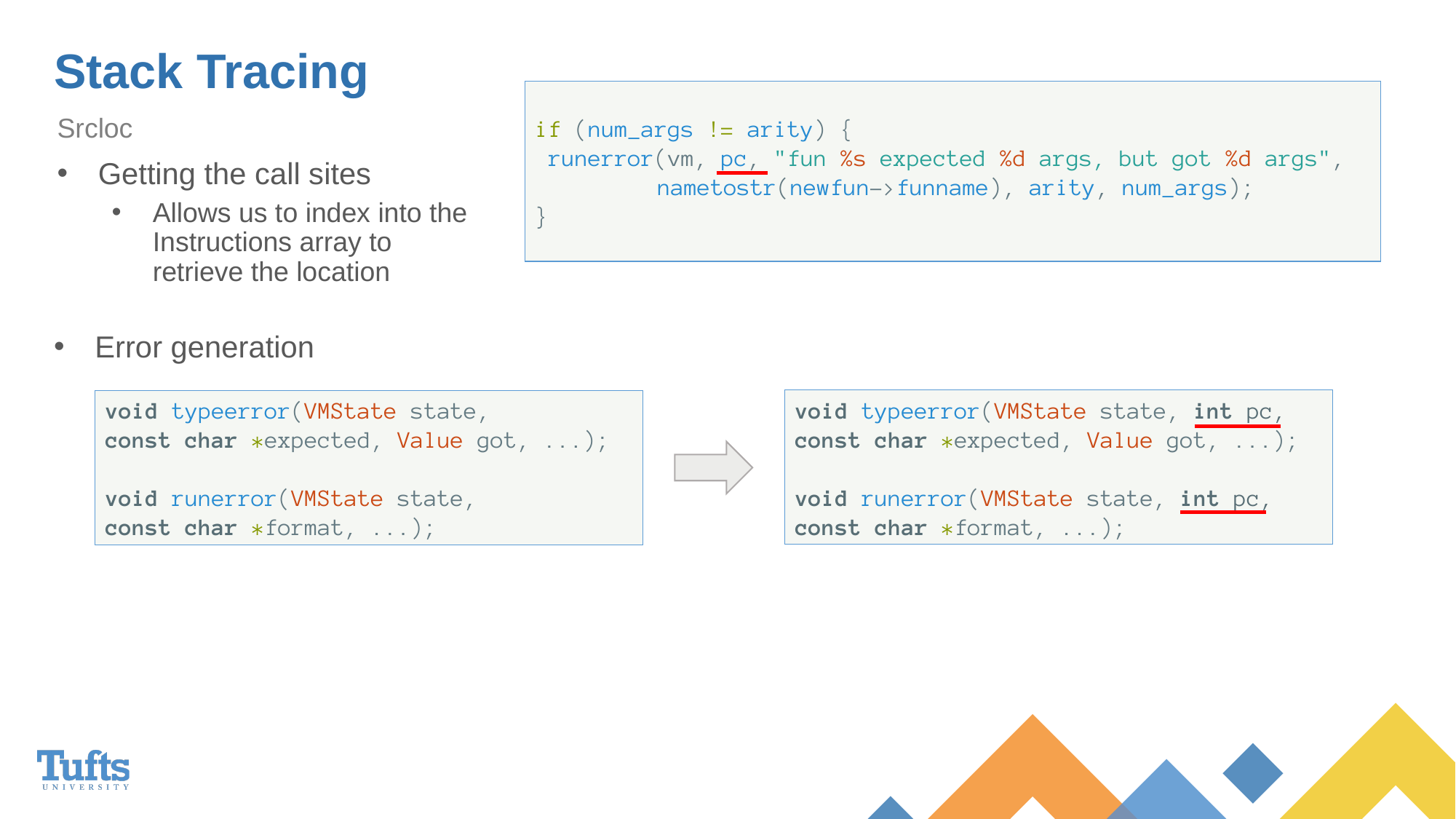

# Stack Tracing
if (num_args != arity) {
 runerror(vm, pc, "fun %s expected %d args, but got %d args",
 	 nametostr(newfun->funname), arity, num_args);
}
Srcloc
Getting the call sites
Allows us to index into the Instructions array to retrieve the location

Error generation

void typeerror(VMState state, int pc,
const char *expected, Value got, ...);

void runerror(VMState state, int pc,
const char *format, ...);
void typeerror(VMState state,
const char *expected, Value got, ...);

void runerror(VMState state,
const char *format, ...);